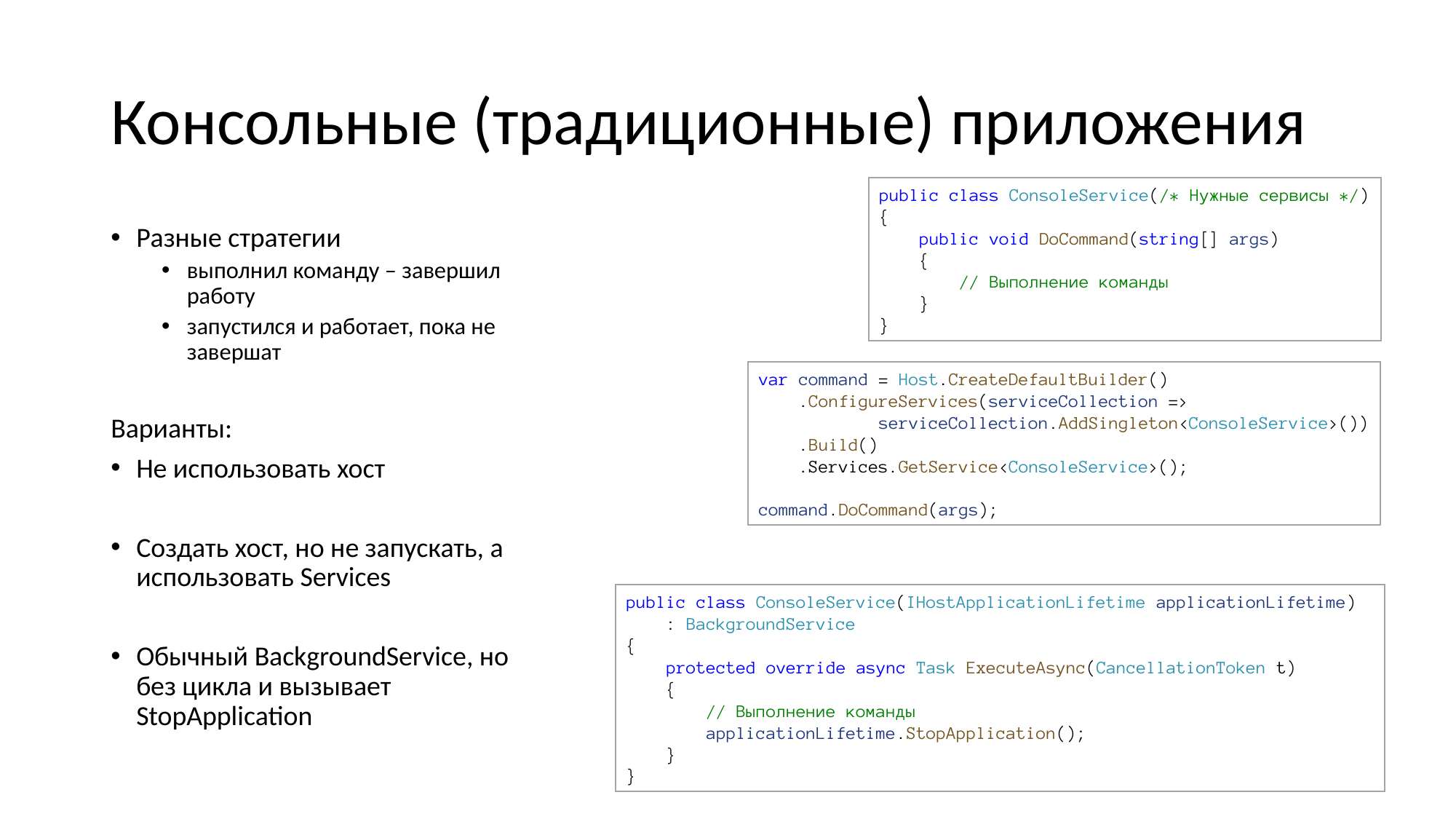

# Консольные (традиционные) приложения
public class ConsoleService(/* Нужные сервисы */)
{
    public void DoCommand(string[] args)
    { 
        // Выполнение команды
    }
}
Разные стратегии
выполнил команду – завершил работу
запустился и работает, пока не завершат

Варианты:
Не использовать хост

Создать хост, но не запускать, а использовать Services

Обычный BackgroundService, но без цикла и вызывает StopApplication
var command = Host.CreateDefaultBuilder()
    .ConfigureServices(serviceCollection => 
            serviceCollection.AddSingleton<ConsoleService>())
    .Build()
    .Services.GetService<ConsoleService>();
command.DoCommand(args);
public class ConsoleService(IHostApplicationLifetime applicationLifetime)
    : BackgroundService
{
    protected override async Task ExecuteAsync(CancellationToken t)
    {
        // Выполнение команды
        applicationLifetime.StopApplication();
    }
}